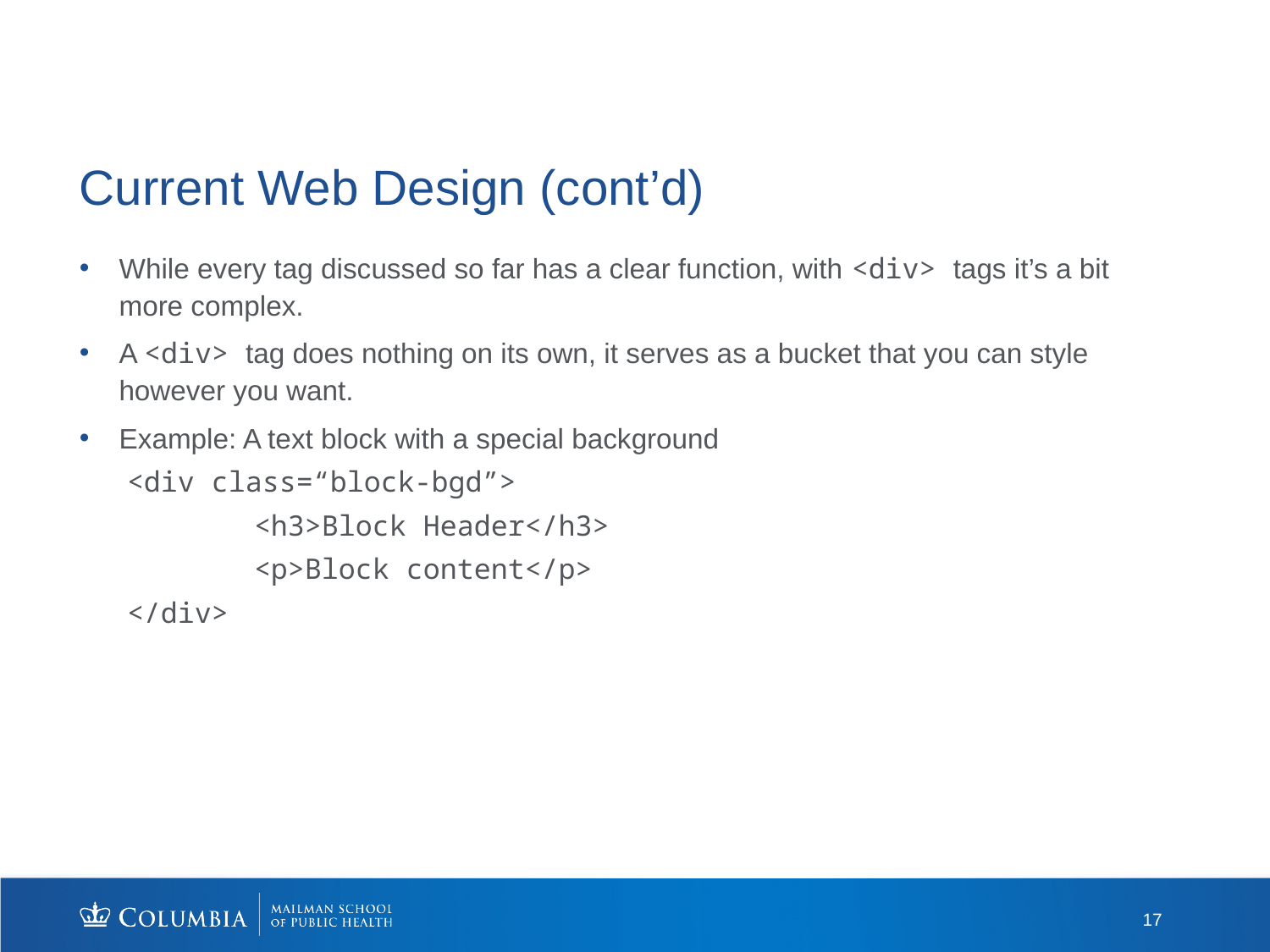

# Current Web Design (cont’d)
While every tag discussed so far has a clear function, with <div> tags it’s a bit more complex.
A <div> tag does nothing on its own, it serves as a bucket that you can style however you want.
Example: A text block with a special background
<div class=“block-bgd”>
	<h3>Block Header</h3>
	<p>Block content</p>
</div>

17